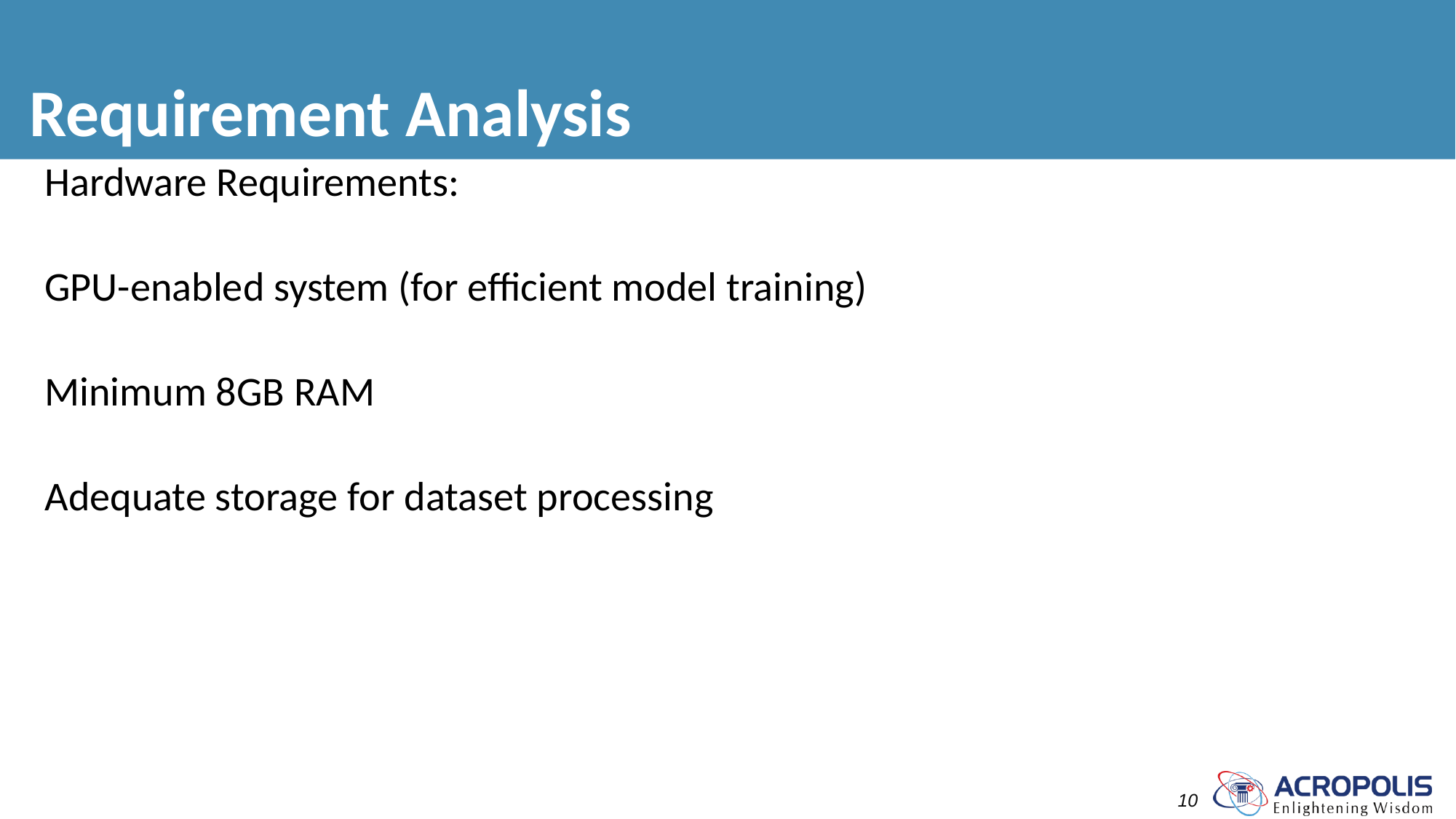

# Requirement Analysis
Hardware Requirements:

GPU-enabled system (for efficient model training)

Minimum 8GB RAM

Adequate storage for dataset processing
10